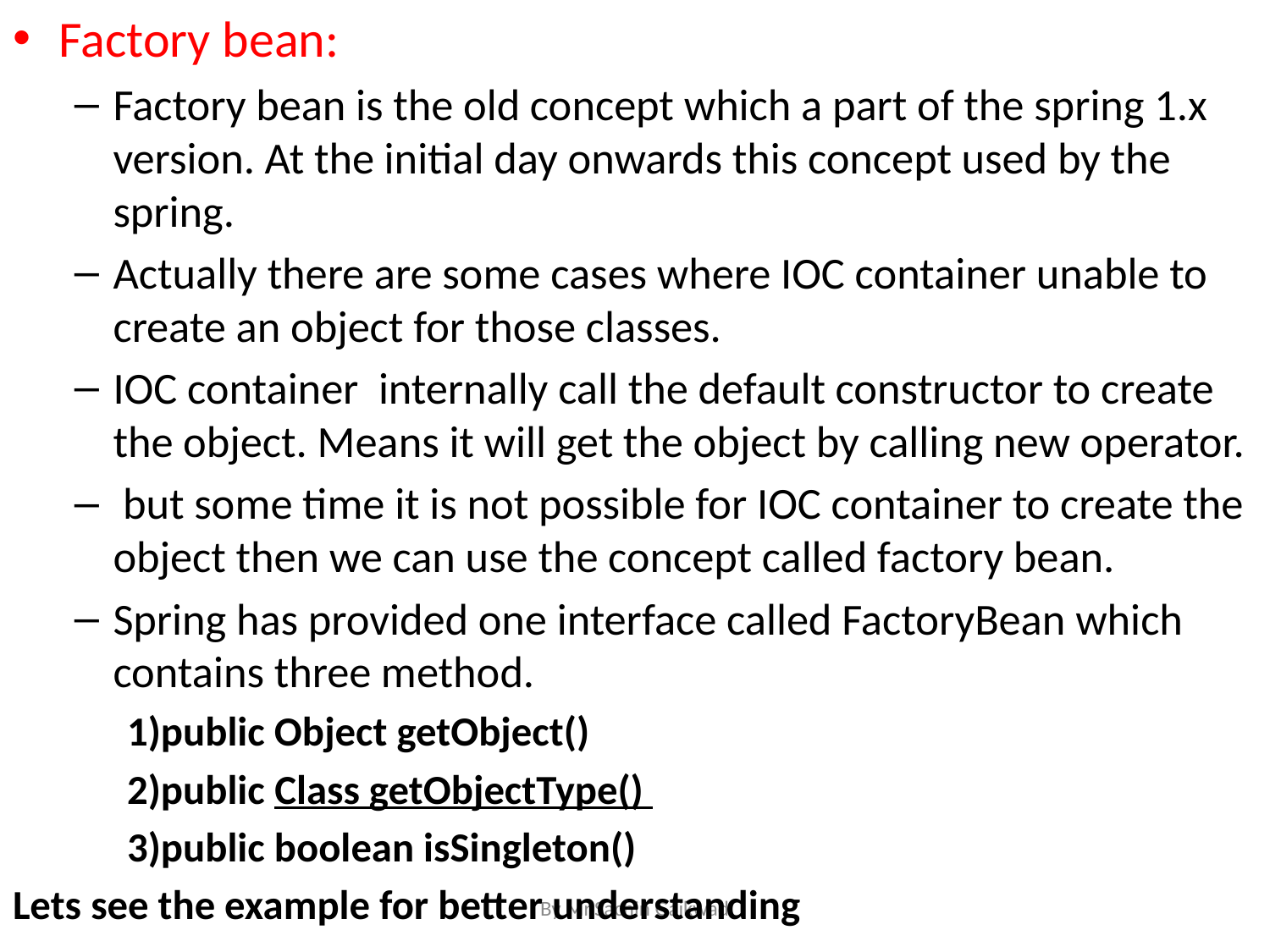

Factory bean:
Factory bean is the old concept which a part of the spring 1.x version. At the initial day onwards this concept used by the spring.
Actually there are some cases where IOC container unable to create an object for those classes.
IOC container  internally call the default constructor to create the object. Means it will get the object by calling new operator.
 but some time it is not possible for IOC container to create the object then we can use the concept called factory bean.
Spring has provided one interface called FactoryBean which contains three method.
	1)public Object getObject()
	2)public Class getObjectType()
	3)public boolean isSingleton()
Lets see the example for better understanding
By Mr.Sachin Gaikwad